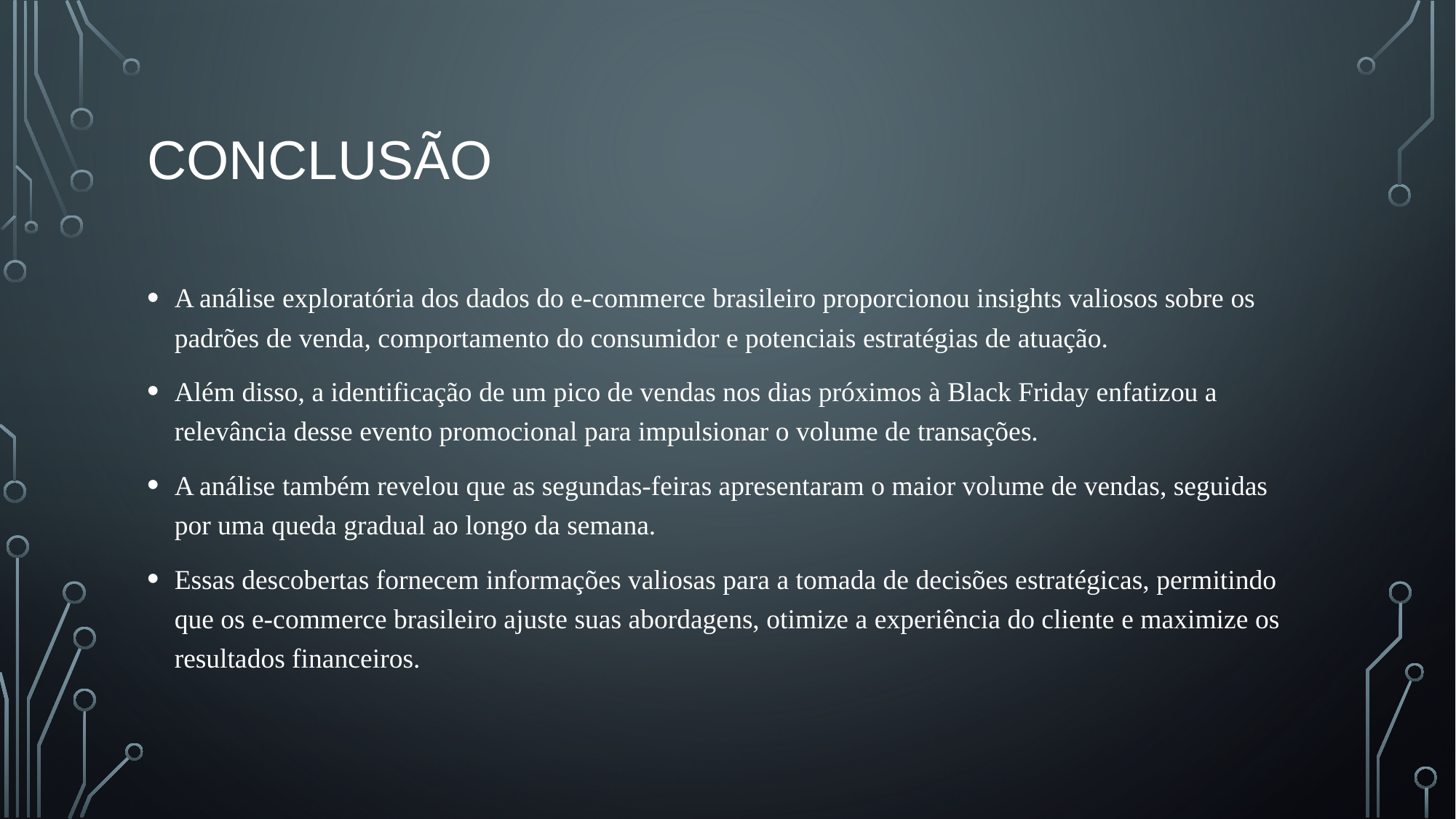

# Conclusão
A análise exploratória dos dados do e-commerce brasileiro proporcionou insights valiosos sobre os padrões de venda, comportamento do consumidor e potenciais estratégias de atuação.
Além disso, a identificação de um pico de vendas nos dias próximos à Black Friday enfatizou a relevância desse evento promocional para impulsionar o volume de transações.
A análise também revelou que as segundas-feiras apresentaram o maior volume de vendas, seguidas por uma queda gradual ao longo da semana.
Essas descobertas fornecem informações valiosas para a tomada de decisões estratégicas, permitindo que os e-commerce brasileiro ajuste suas abordagens, otimize a experiência do cliente e maximize os resultados financeiros.